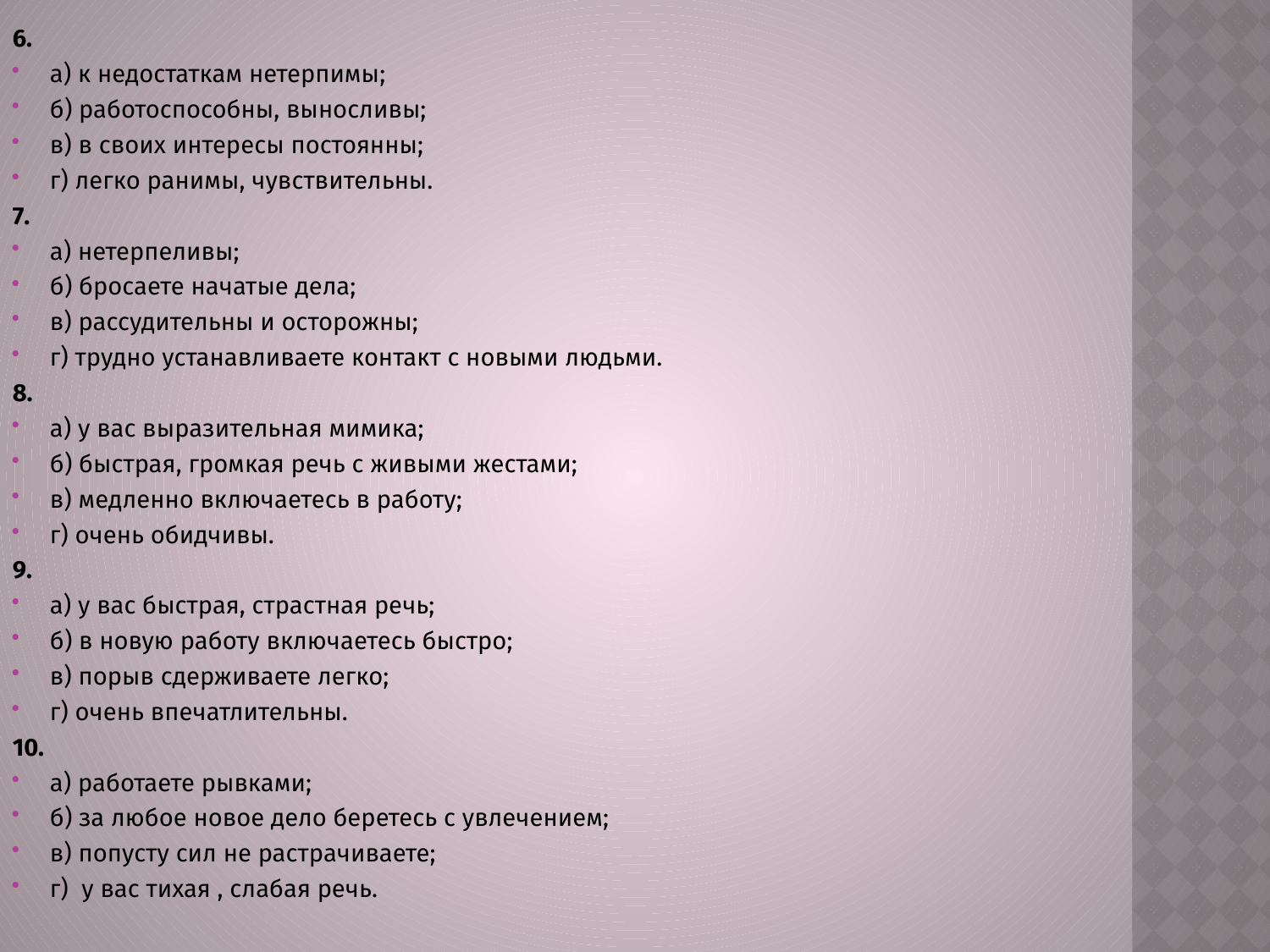

6.
а) к недостаткам нетерпимы;
б) работоспособны, выносливы;
в) в своих интересы постоянны;
г) легко ранимы, чувствительны.
7.
а) нетерпеливы;
б) бросаете начатые дела;
в) рассудительны и осторожны;
г) трудно устанавливаете контакт с новыми людьми.
8.
а) у вас выразительная мимика;
б) быстрая, громкая речь с живыми жестами;
в) медленно включаетесь в работу;
г) очень обидчивы.
9.
а) у вас быстрая, страстная речь;
б) в новую работу включаетесь быстро;
в) порыв сдерживаете легко;
г) очень впечатлительны.
10.
а) работаете рывками;
б) за любое новое дело беретесь с увлечением;
в) попусту сил не растрачиваете;
г)  у вас тихая , слабая речь.